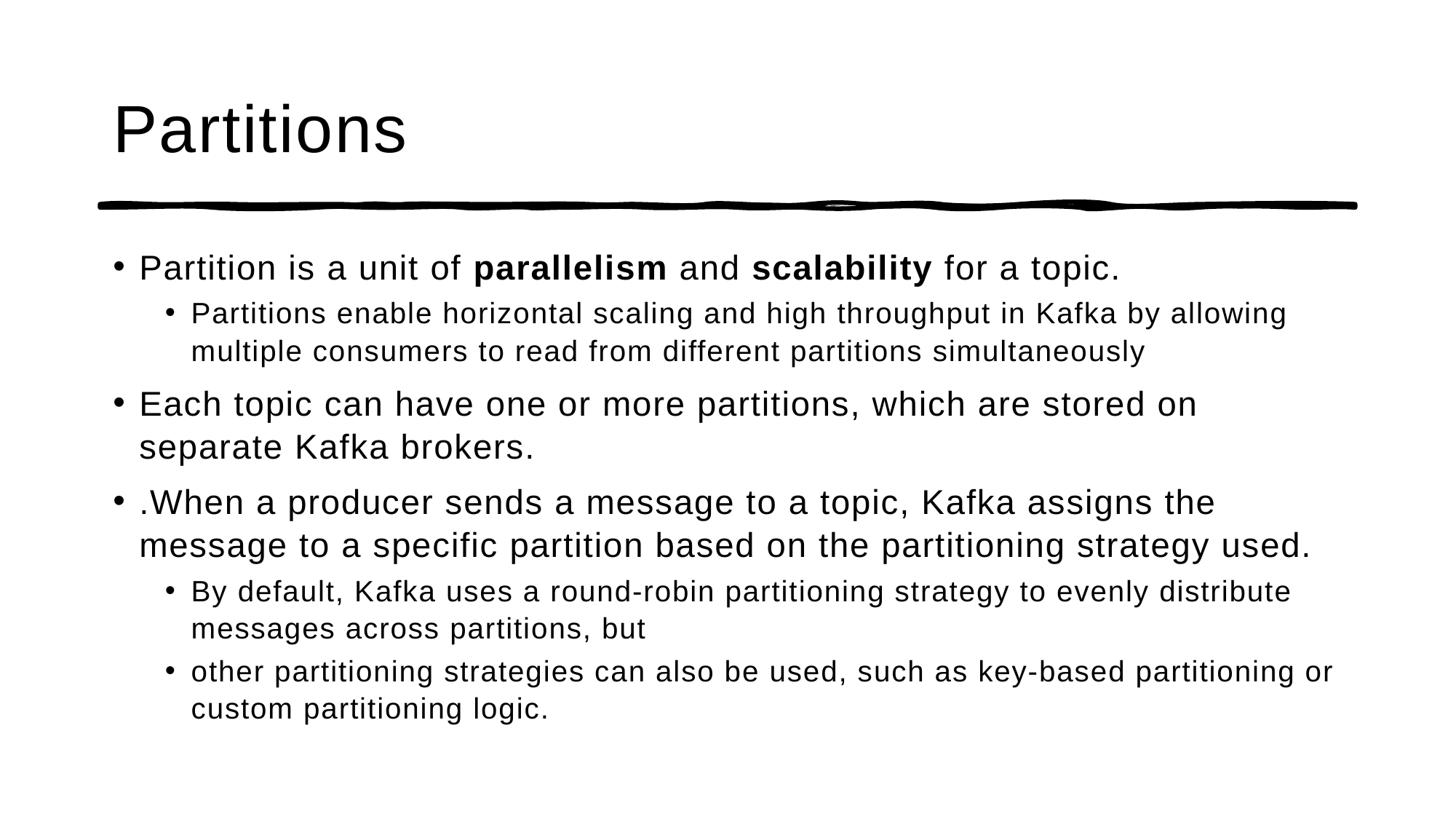

# Partitions
Partition is a unit of parallelism and scalability for a topic.
Partitions enable horizontal scaling and high throughput in Kafka by allowing multiple consumers to read from different partitions simultaneously
Each topic can have one or more partitions, which are stored on separate Kafka brokers.
.When a producer sends a message to a topic, Kafka assigns the message to a specific partition based on the partitioning strategy used.
By default, Kafka uses a round-robin partitioning strategy to evenly distribute messages across partitions, but
other partitioning strategies can also be used, such as key-based partitioning or custom partitioning logic.